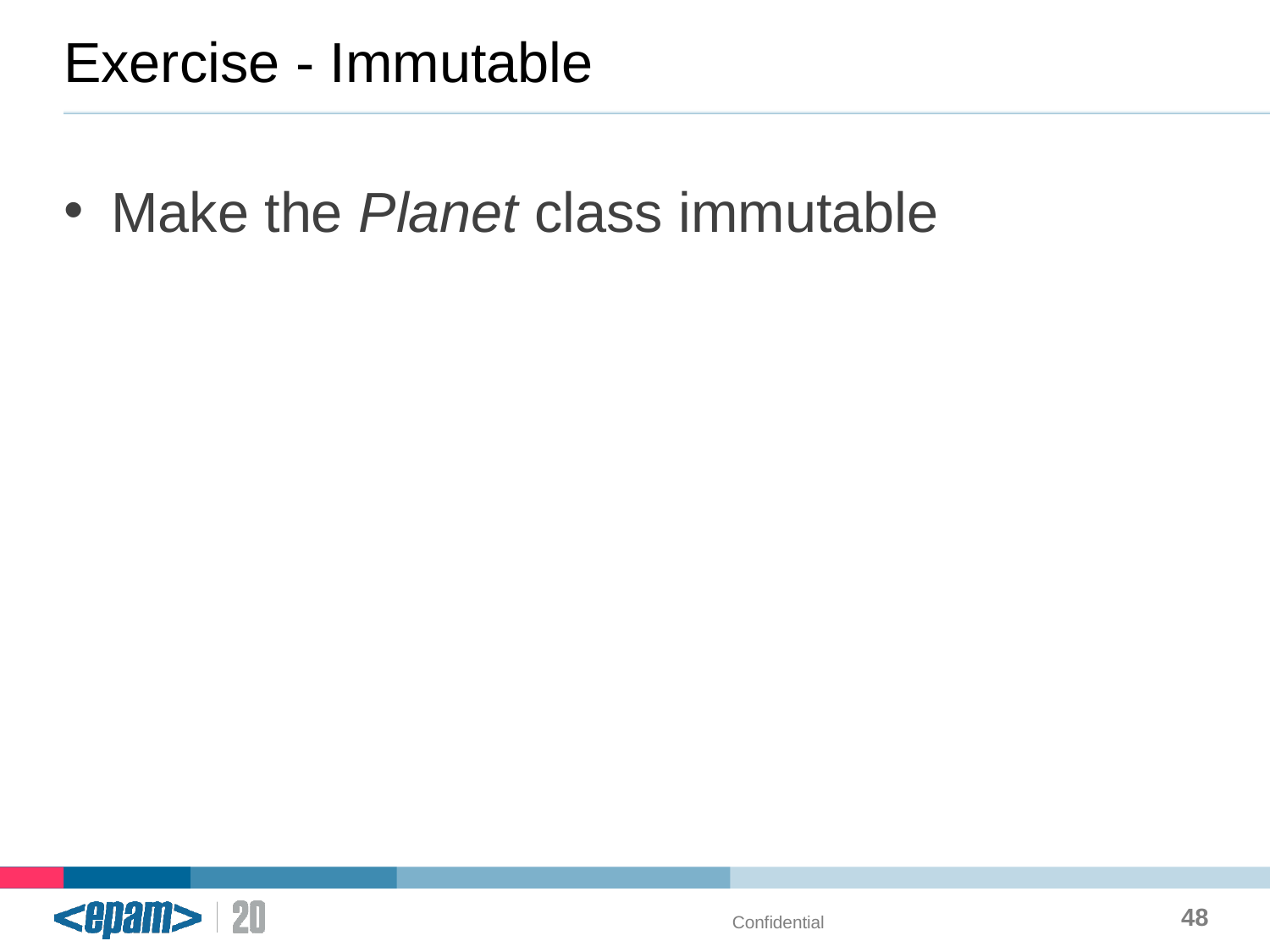

# Exercise - Immutable
Make the Planet class immutable

48
Confidential